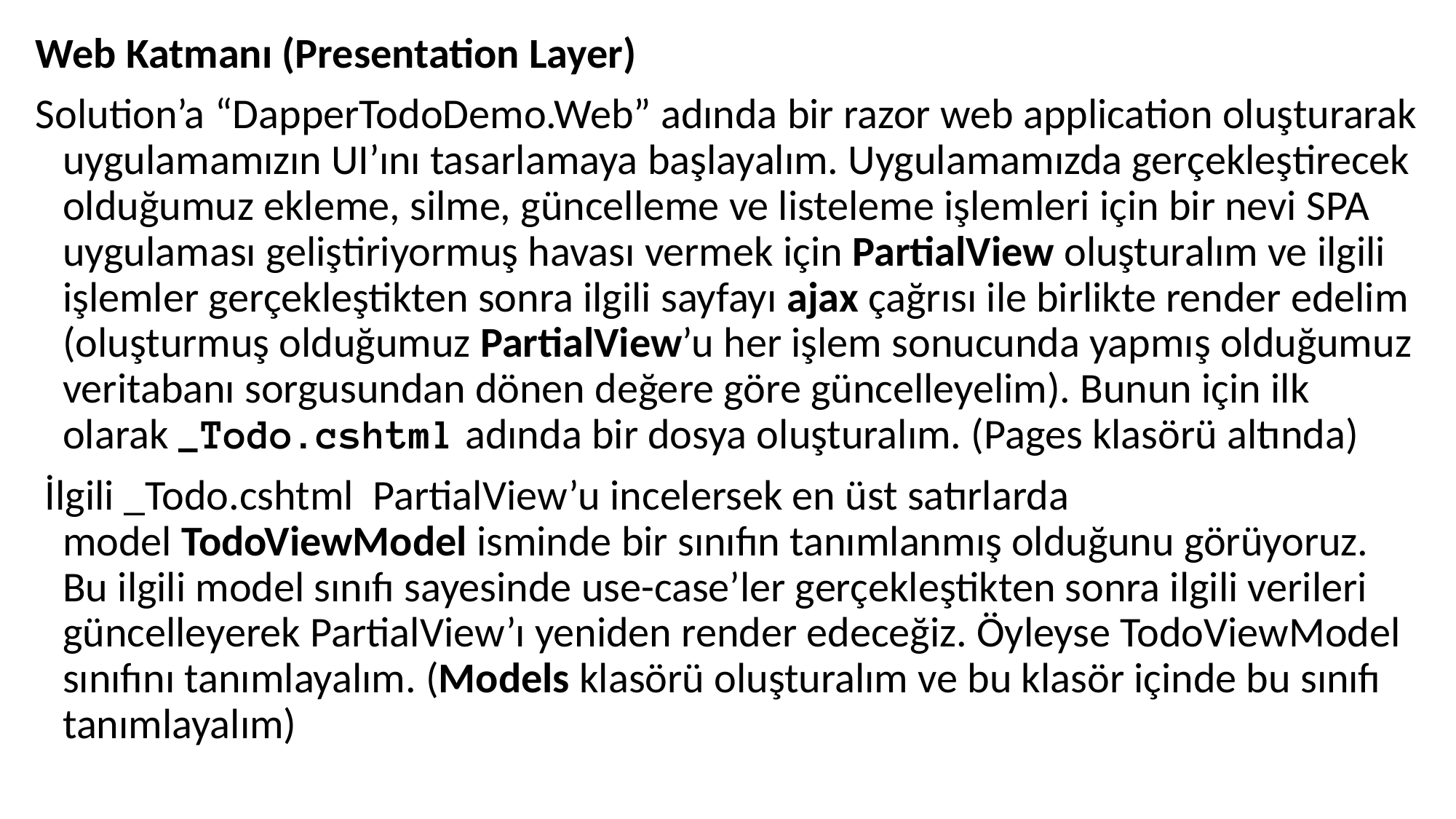

Web Katmanı (Presentation Layer)
Solution’a “DapperTodoDemo.Web” adında bir razor web application oluşturarak uygulamamızın UI’ını tasarlamaya başlayalım. Uygulamamızda gerçekleştirecek olduğumuz ekleme, silme, güncelleme ve listeleme işlemleri için bir nevi SPA uygulaması geliştiriyormuş havası vermek için PartialView oluşturalım ve ilgili işlemler gerçekleştikten sonra ilgili sayfayı ajax çağrısı ile birlikte render edelim (oluşturmuş olduğumuz PartialView’u her işlem sonucunda yapmış olduğumuz veritabanı sorgusundan dönen değere göre güncelleyelim). Bunun için ilk olarak _Todo.cshtml adında bir dosya oluşturalım. (Pages klasörü altında)
 İlgili _Todo.cshtml  PartialView’u incelersek en üst satırlarda model TodoViewModel isminde bir sınıfın tanımlanmış olduğunu görüyoruz. Bu ilgili model sınıfı sayesinde use-case’ler gerçekleştikten sonra ilgili verileri güncelleyerek PartialView’ı yeniden render edeceğiz. Öyleyse TodoViewModel sınıfını tanımlayalım. (Models klasörü oluşturalım ve bu klasör içinde bu sınıfı tanımlayalım)